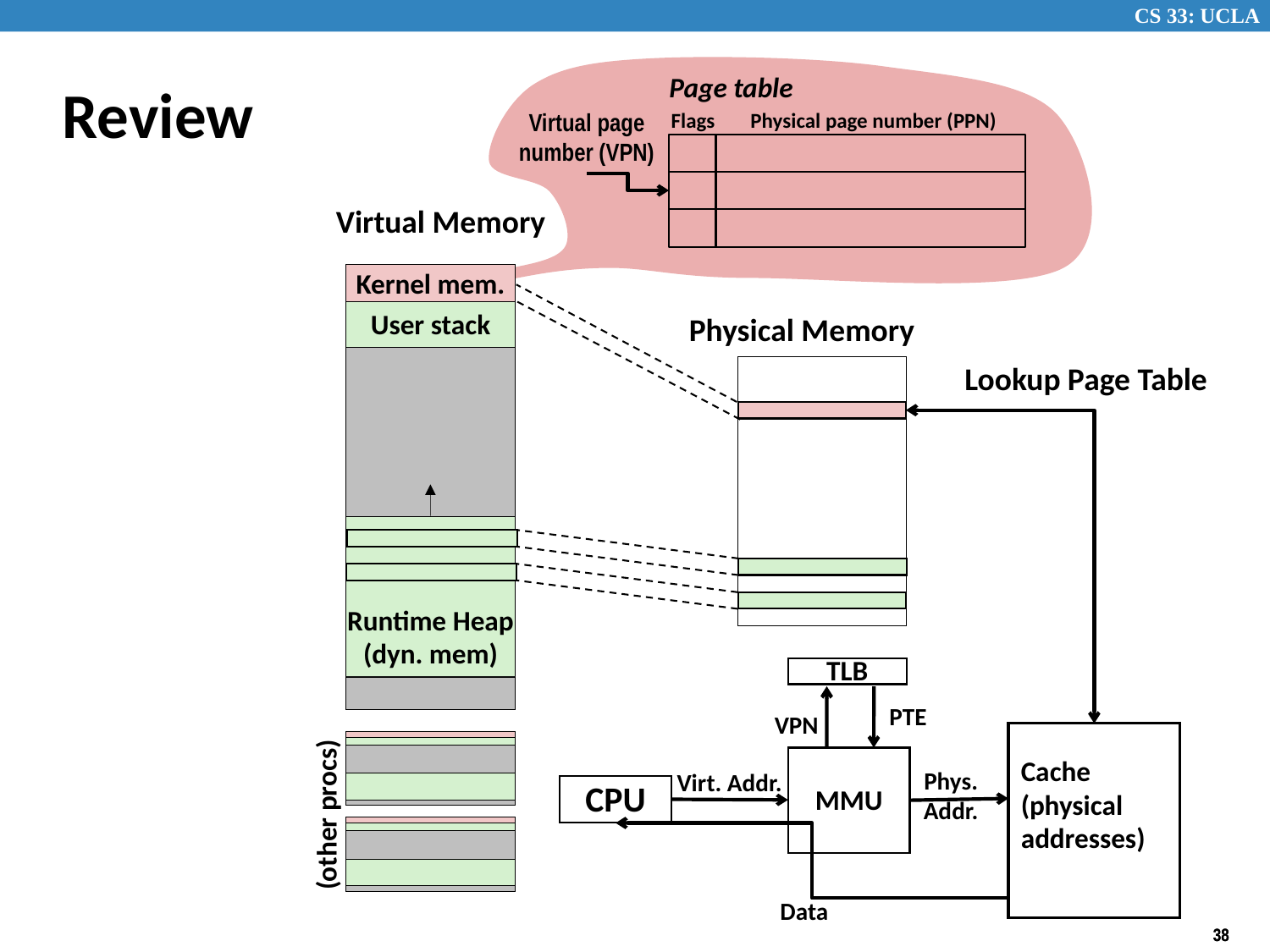

# Review
Page table
Flags
Physical page number (PPN)

Virtual page number (VPN)
Virtual Memory
Kernel mem.
User stack

Runtime Heap
(dyn. mem)

Physical Memory
Lookup Page Table

TLB
PTE
VPN
Cache
(physical
addresses)

MMU
Virt. Addr.
Phys.
Addr.
CPU
Data

(other procs)